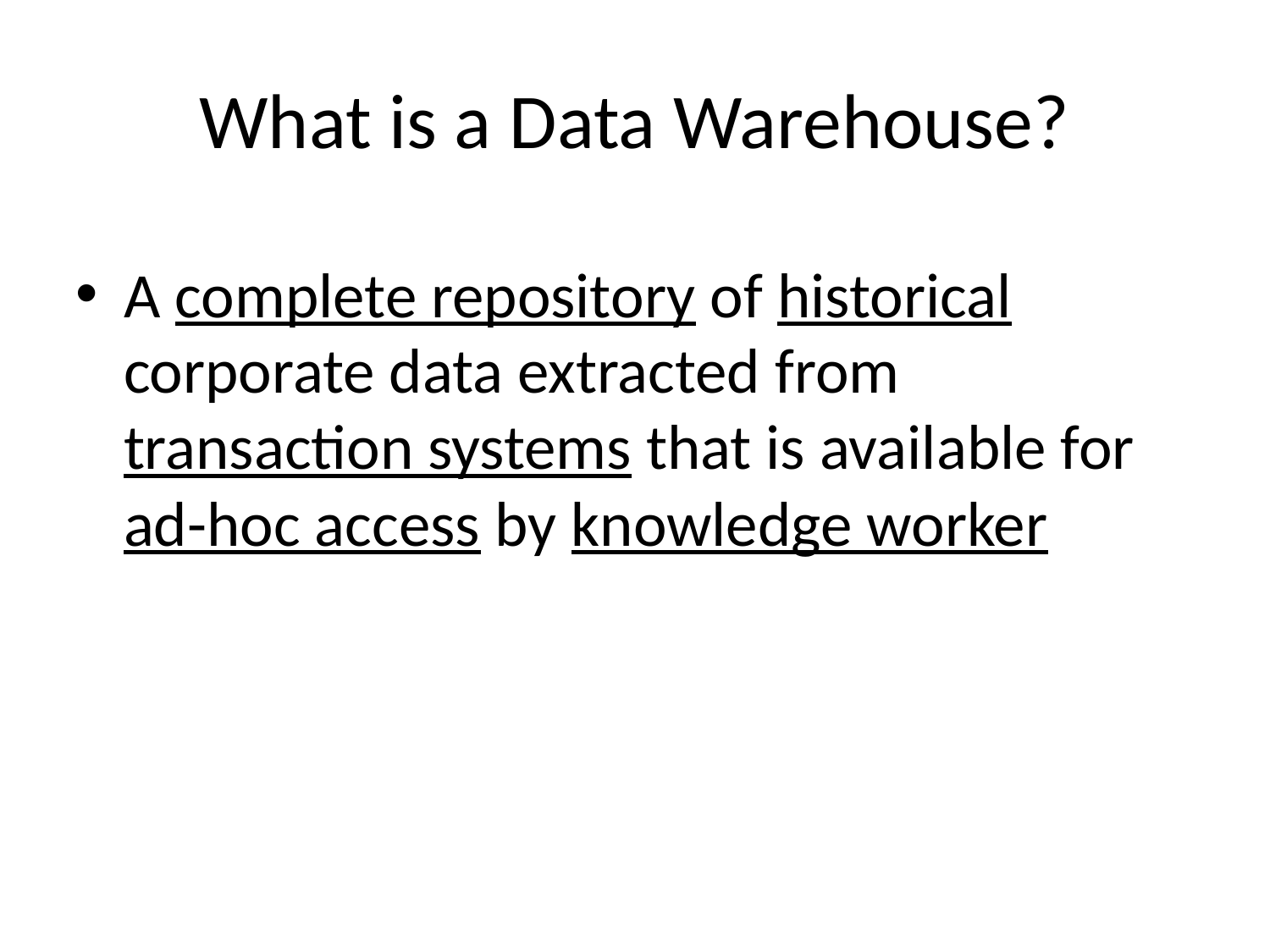

What is a Data Warehouse?
A complete repository of historical corporate data extracted from transaction systems that is available for ad-hoc access by knowledge worker